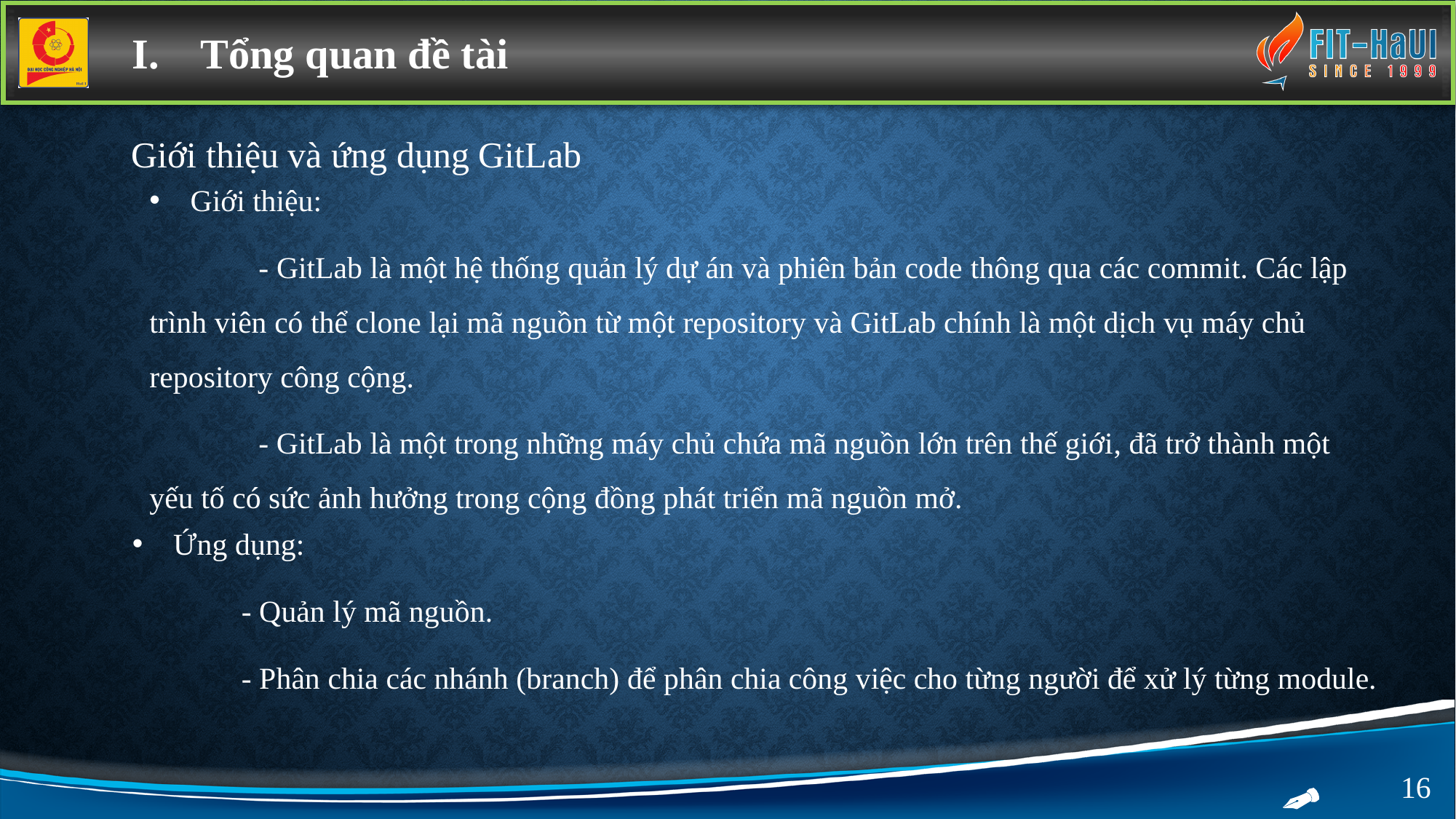

Tổng quan đề tài
Giới thiệu và ứng dụng GitLab
Giới thiệu:
	- GitLab là một hệ thống quản lý dự án và phiên bản code thông qua các commit. Các lập trình viên có thể clone lại mã nguồn từ một repository và GitLab chính là một dịch vụ máy chủ repository công cộng.
	- GitLab là một trong những máy chủ chứa mã nguồn lớn trên thế giới, đã trở thành một yếu tố có sức ảnh hưởng trong cộng đồng phát triển mã nguồn mở.
Ứng dụng:
	- Quản lý mã nguồn.
	- Phân chia các nhánh (branch) để phân chia công việc cho từng người để xử lý từng module.
16